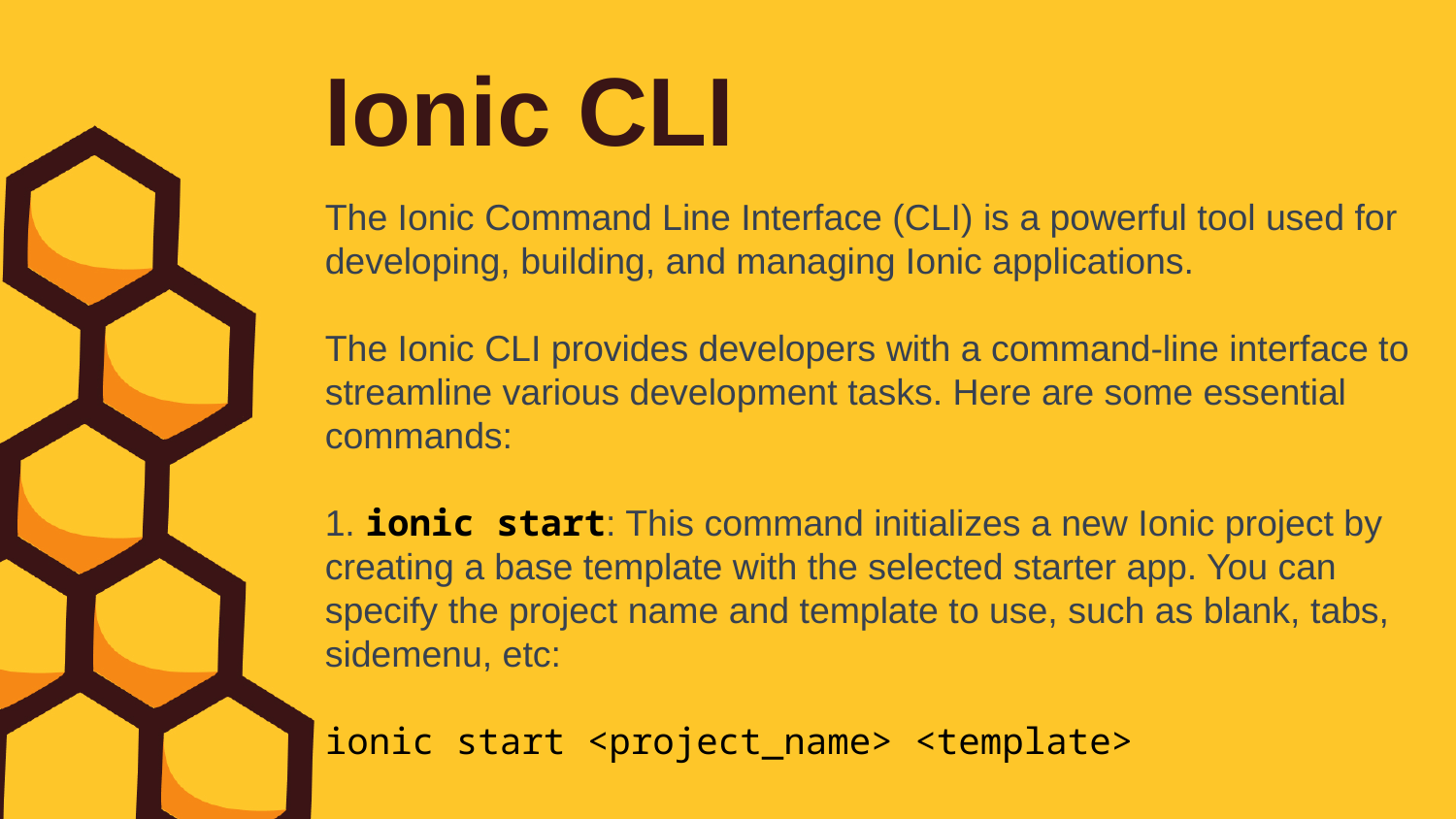

Ionic CLI
The Ionic Command Line Interface (CLI) is a powerful tool used for developing, building, and managing Ionic applications.

The Ionic CLI provides developers with a command-line interface to streamline various development tasks. Here are some essential commands:

1. ionic start: This command initializes a new Ionic project by creating a base template with the selected starter app. You can specify the project name and template to use, such as blank, tabs, sidemenu, etc:

ionic start <project_name> <template>